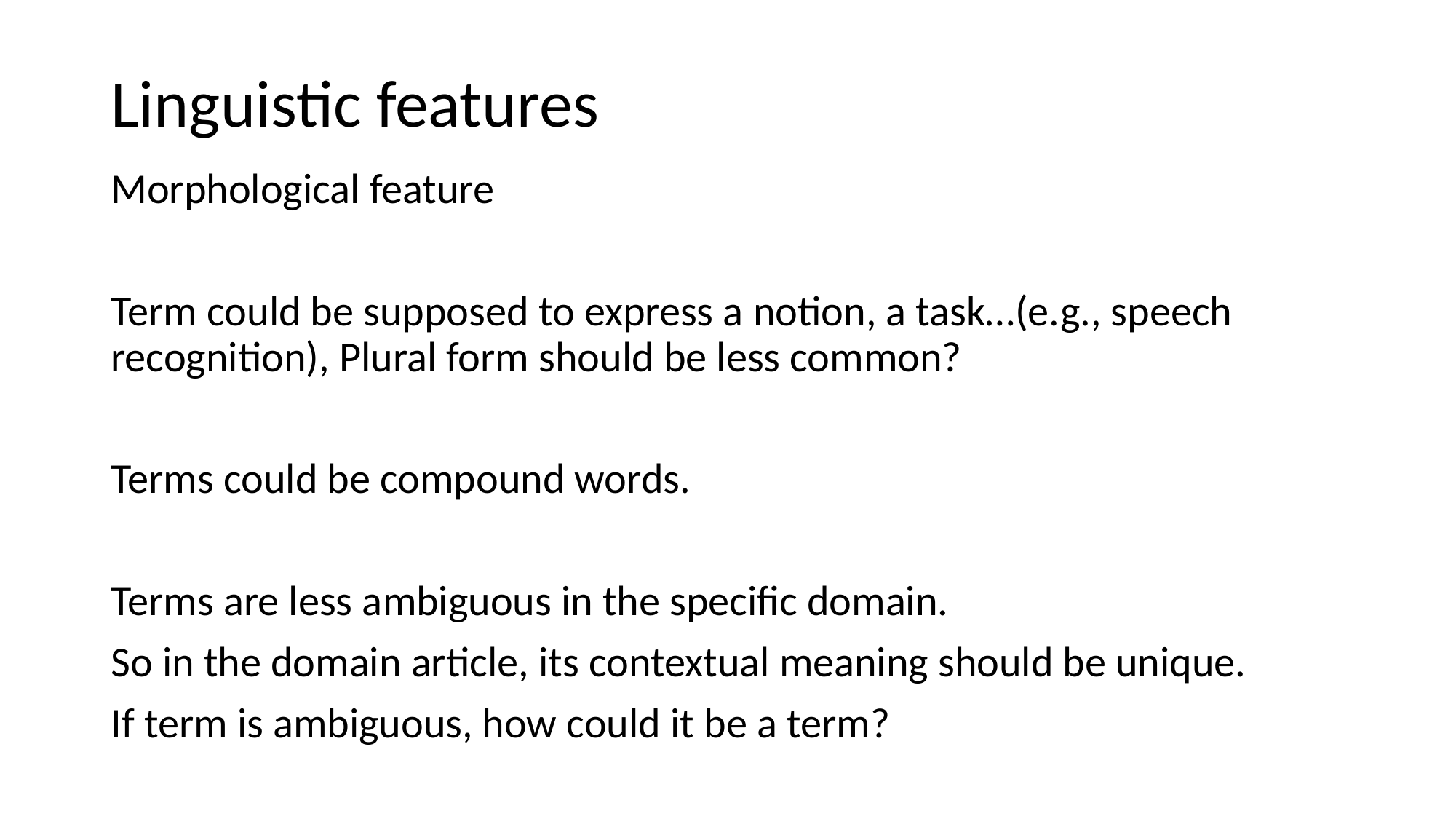

# Linguistic features
Morphological feature

Term could be supposed to express a notion, a task…(e.g., speech recognition), Plural form should be less common?

Terms could be compound words.

Terms are less ambiguous in the specific domain.
So in the domain article, its contextual meaning should be unique.
If term is ambiguous, how could it be a term?